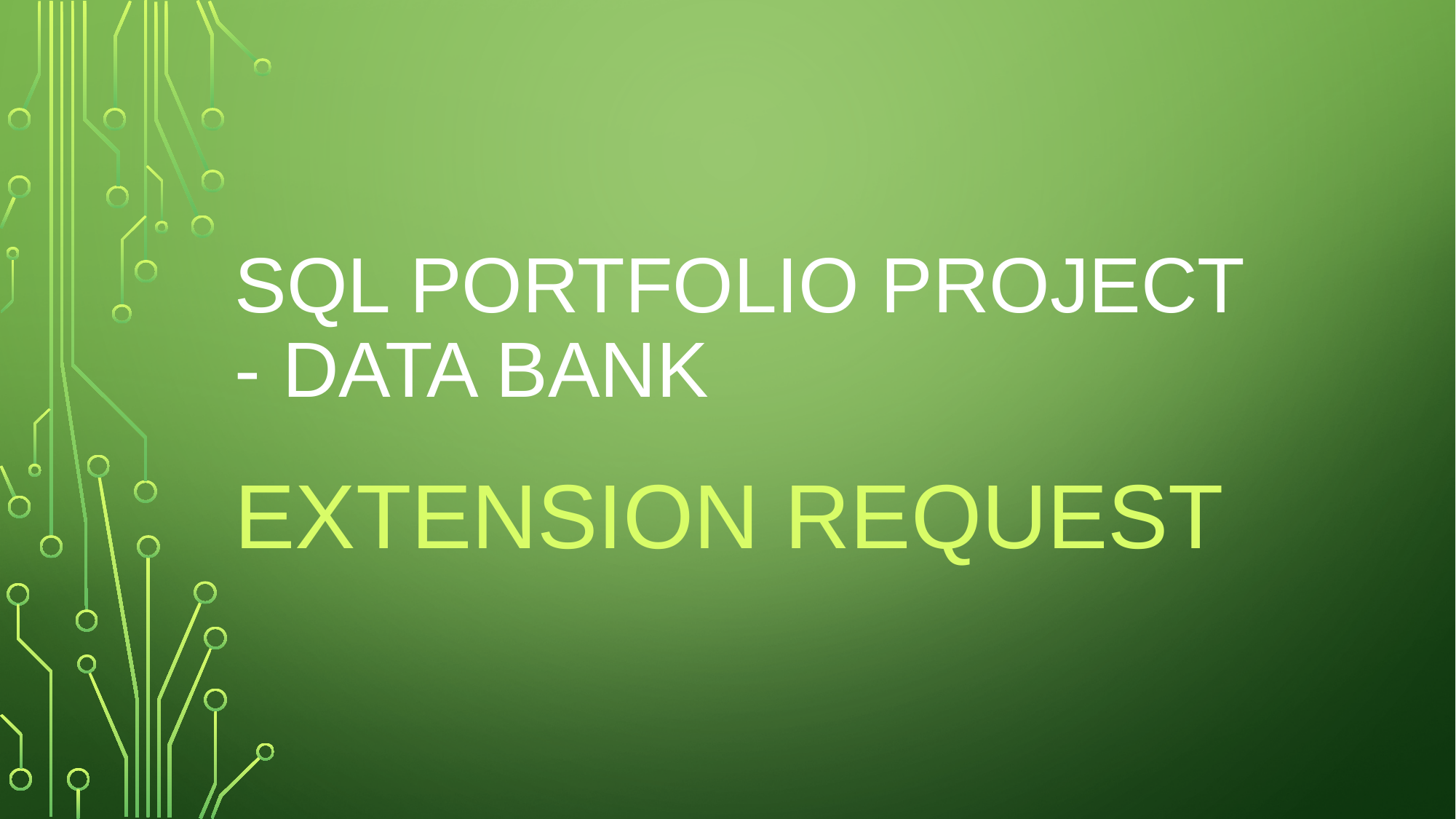

# SQL Portfolio Project - Data Bank
Extension Request